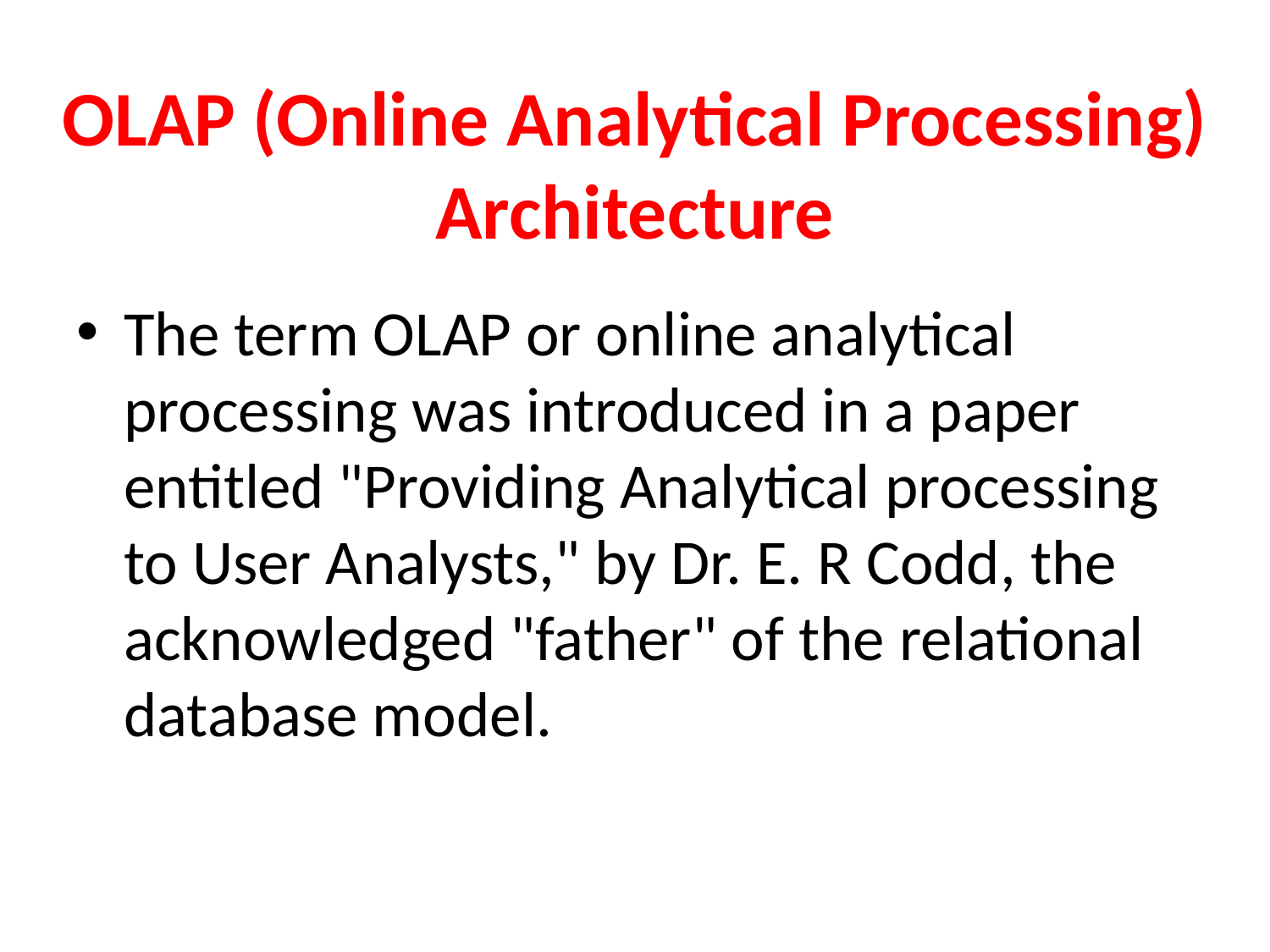

# OLAP (Online Analytical Processing) Architecture
The term OLAP or online analytical processing was introduced in a paper entitled "Providing Analytical processing to User Analysts," by Dr. E. R Codd, the acknowledged "father" of the relational database model.